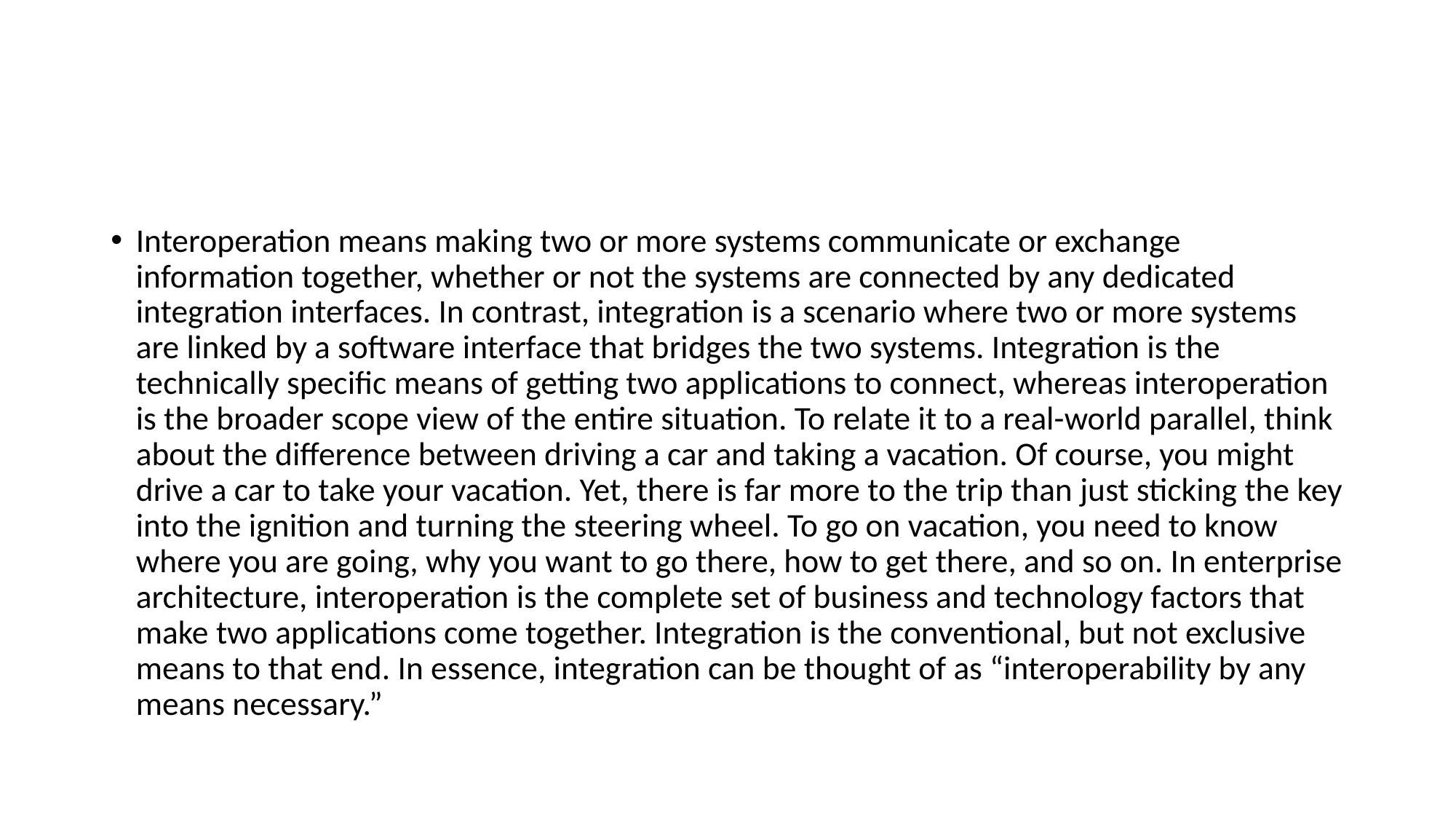

#
Interoperation means making two or more systems communicate or exchange information together, whether or not the systems are connected by any dedicated integration interfaces. In contrast, integration is a scenario where two or more systems are linked by a software interface that bridges the two systems. Integration is the technically specific means of getting two applications to connect, whereas interoperation is the broader scope view of the entire situation. To relate it to a real-world parallel, think about the difference between driving a car and taking a vacation. Of course, you might drive a car to take your vacation. Yet, there is far more to the trip than just sticking the key into the ignition and turning the steering wheel. To go on vacation, you need to know where you are going, why you want to go there, how to get there, and so on. In enterprise architecture, interoperation is the complete set of business and technology factors that make two applications come together. Integration is the conventional, but not exclusive means to that end. In essence, integration can be thought of as “interoperability by any means necessary.”